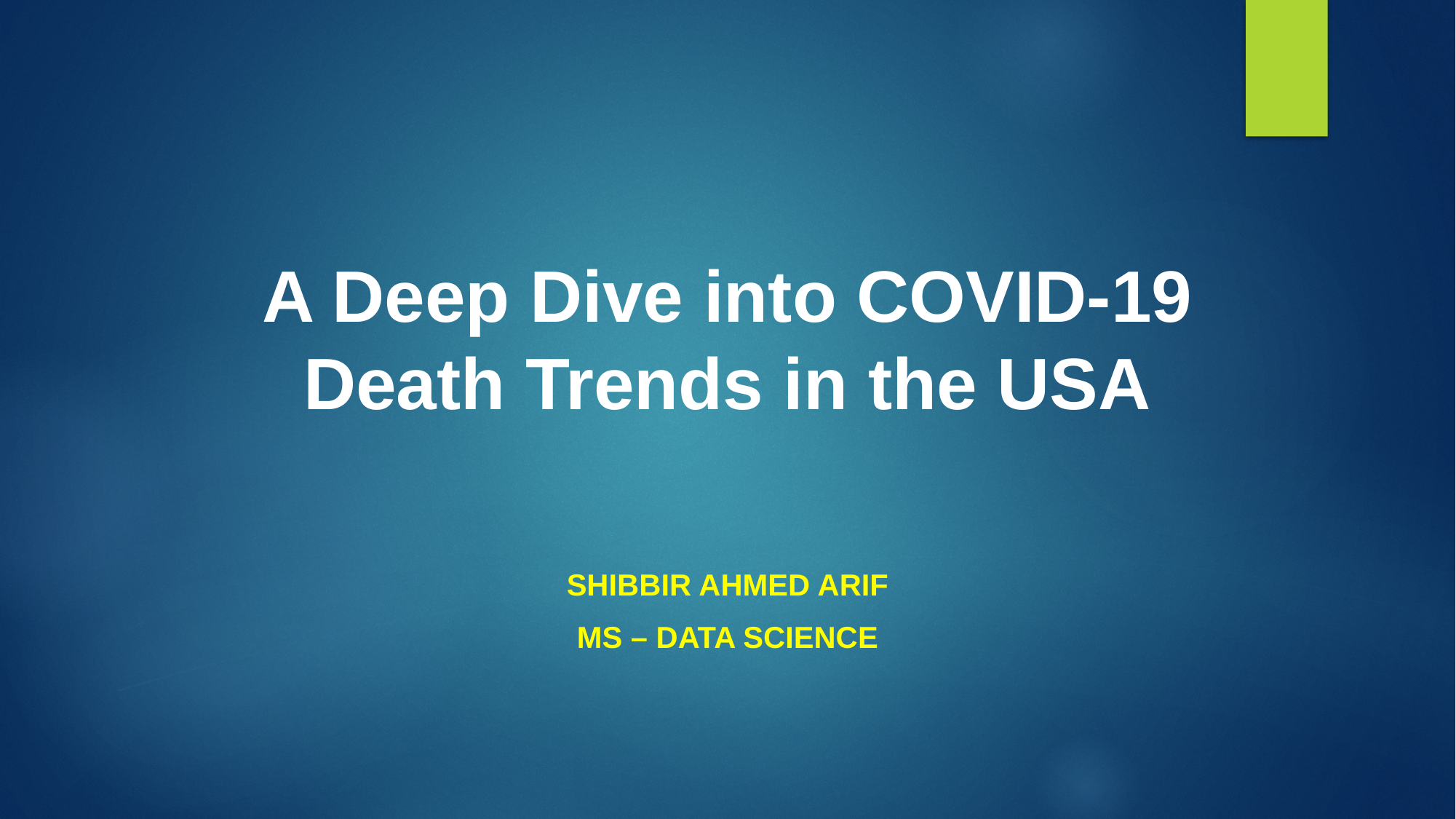

# A Deep Dive into COVID-19 Death Trends in the USA
Shibbir ahmed arif
MS – Data Science